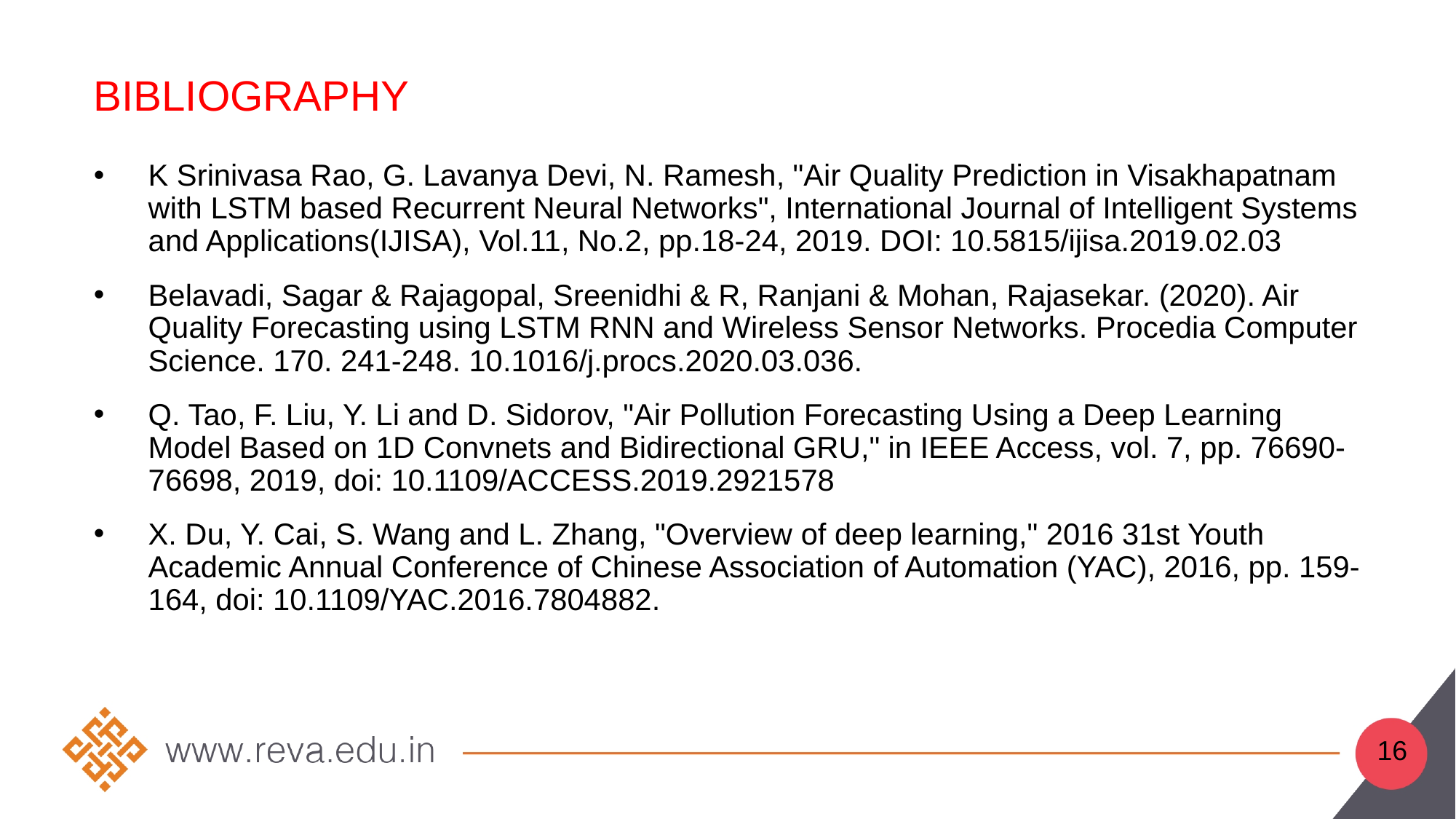

Bibliography
K Srinivasa Rao, G. Lavanya Devi, N. Ramesh, "Air Quality Prediction in Visakhapatnam with LSTM based Recurrent Neural Networks", International Journal of Intelligent Systems and Applications(IJISA), Vol.11, No.2, pp.18-24, 2019. DOI: 10.5815/ijisa.2019.02.03
Belavadi, Sagar & Rajagopal, Sreenidhi & R, Ranjani & Mohan, Rajasekar. (2020). Air Quality Forecasting using LSTM RNN and Wireless Sensor Networks. Procedia Computer Science. 170. 241-248. 10.1016/j.procs.2020.03.036.
Q. Tao, F. Liu, Y. Li and D. Sidorov, "Air Pollution Forecasting Using a Deep Learning Model Based on 1D Convnets and Bidirectional GRU," in IEEE Access, vol. 7, pp. 76690-76698, 2019, doi: 10.1109/ACCESS.2019.2921578
X. Du, Y. Cai, S. Wang and L. Zhang, "Overview of deep learning," 2016 31st Youth Academic Annual Conference of Chinese Association of Automation (YAC), 2016, pp. 159-164, doi: 10.1109/YAC.2016.7804882.

16